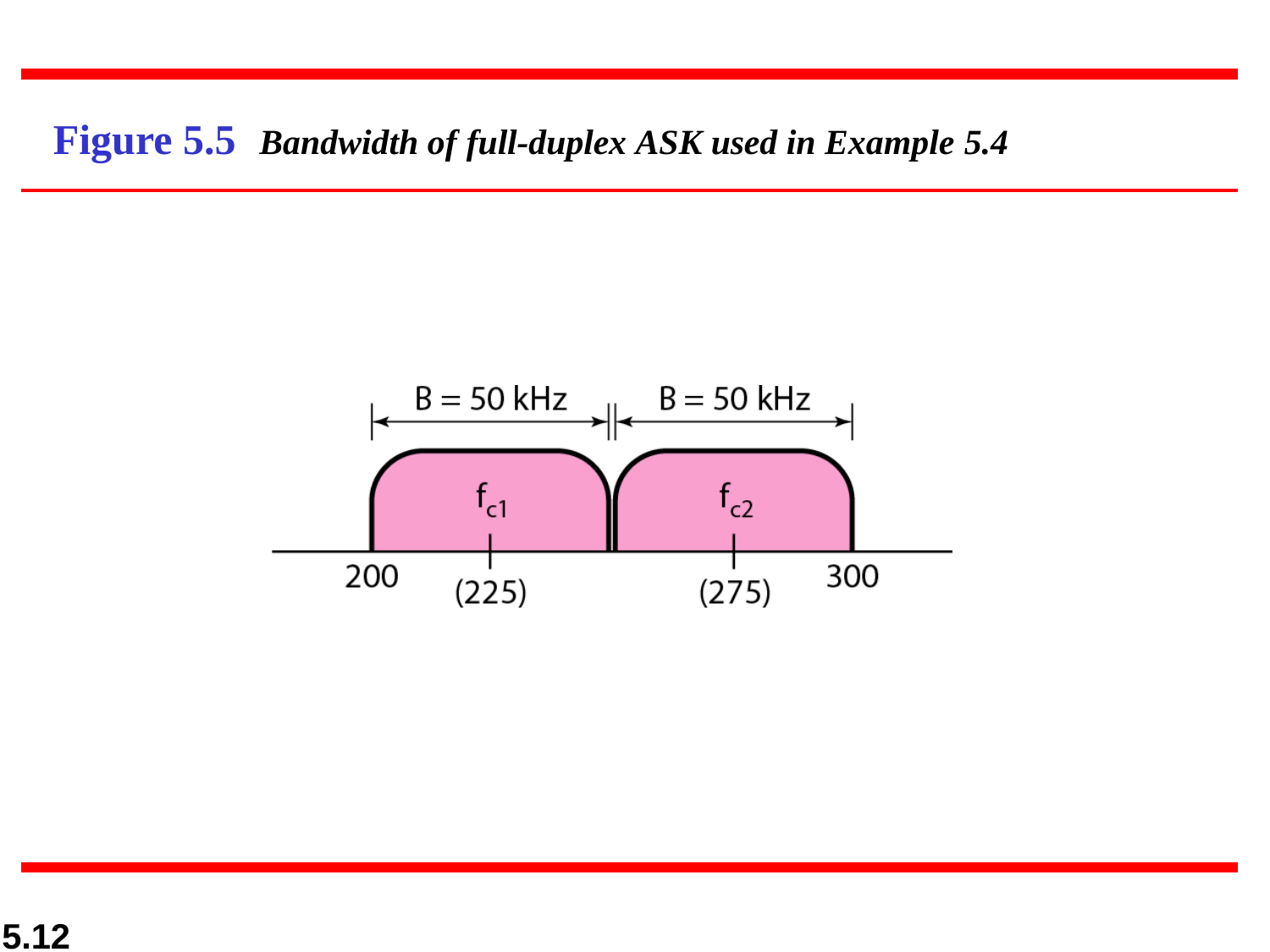

# Figure 5.5	Bandwidth of full-duplex ASK used in Example 5.4

5.12